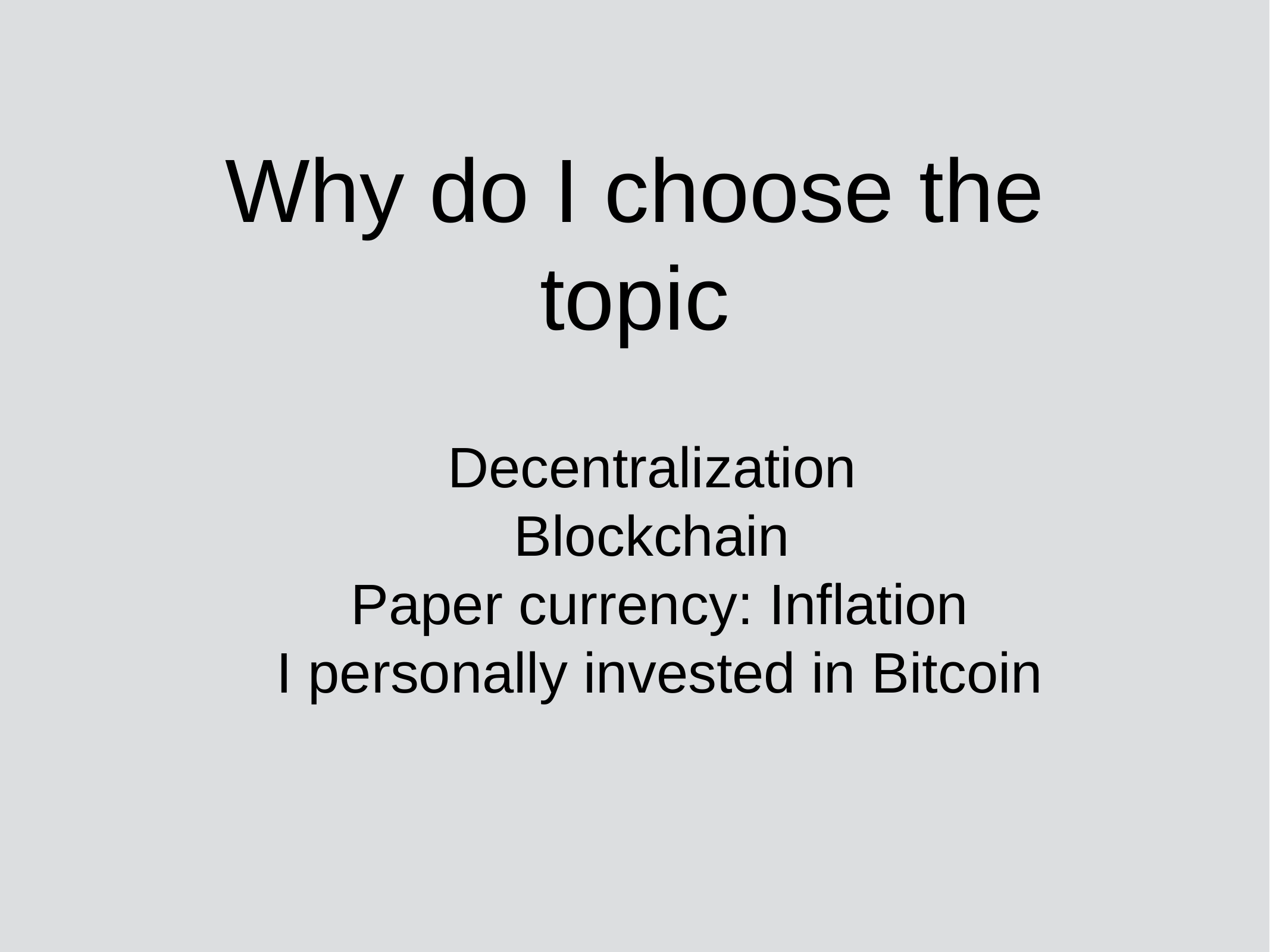

# Why do I choose the topic
Decentralization
Blockchain
Paper currency: Inflation
I personally invested in Bitcoin